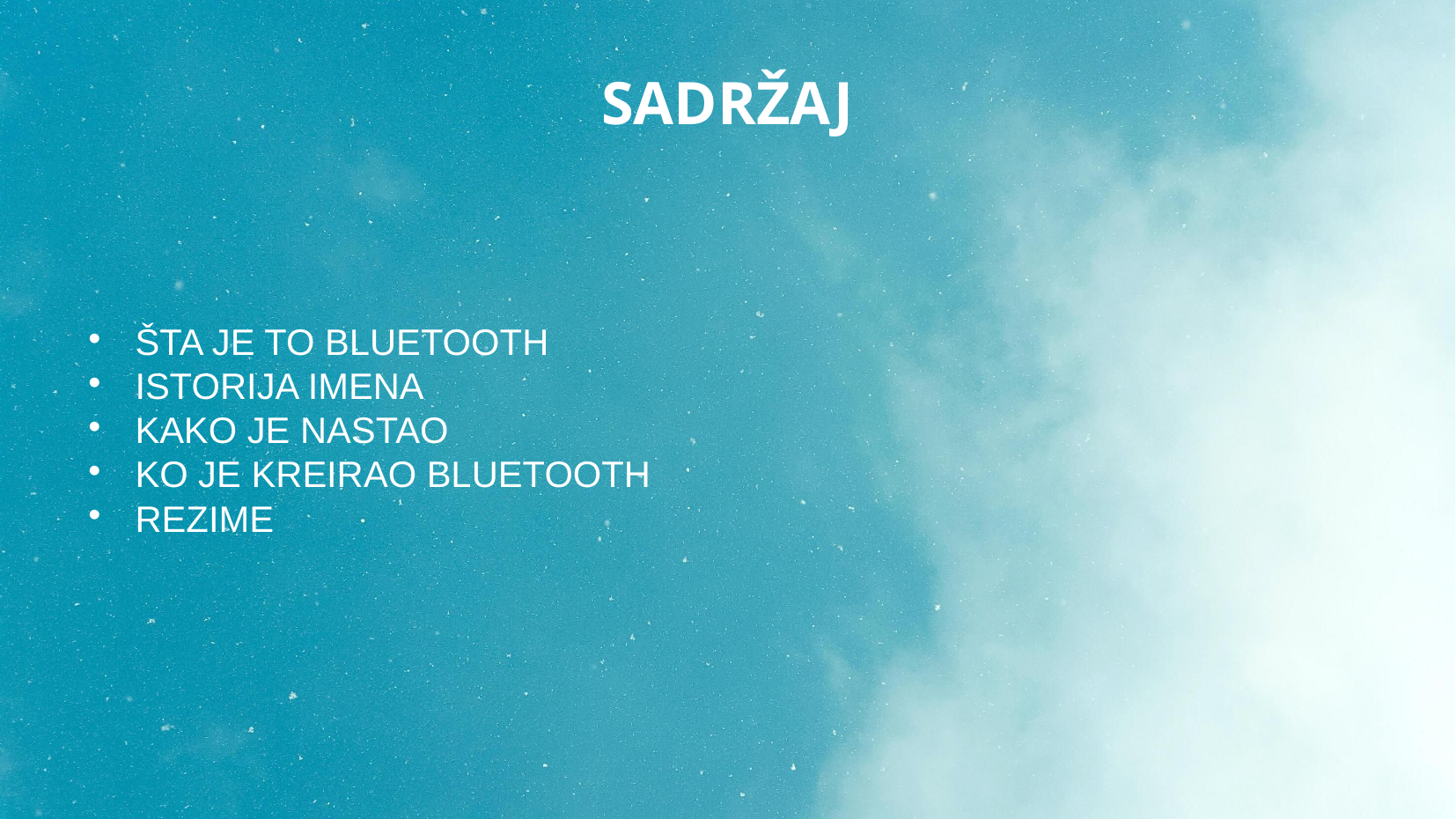

# SADRŽAJ
ŠTA JE TO BLUETOOTH
ISTORIJA IMENA
KAKO JE NASTAO
KO JE KREIRAO BLUETOOTH
REZIME